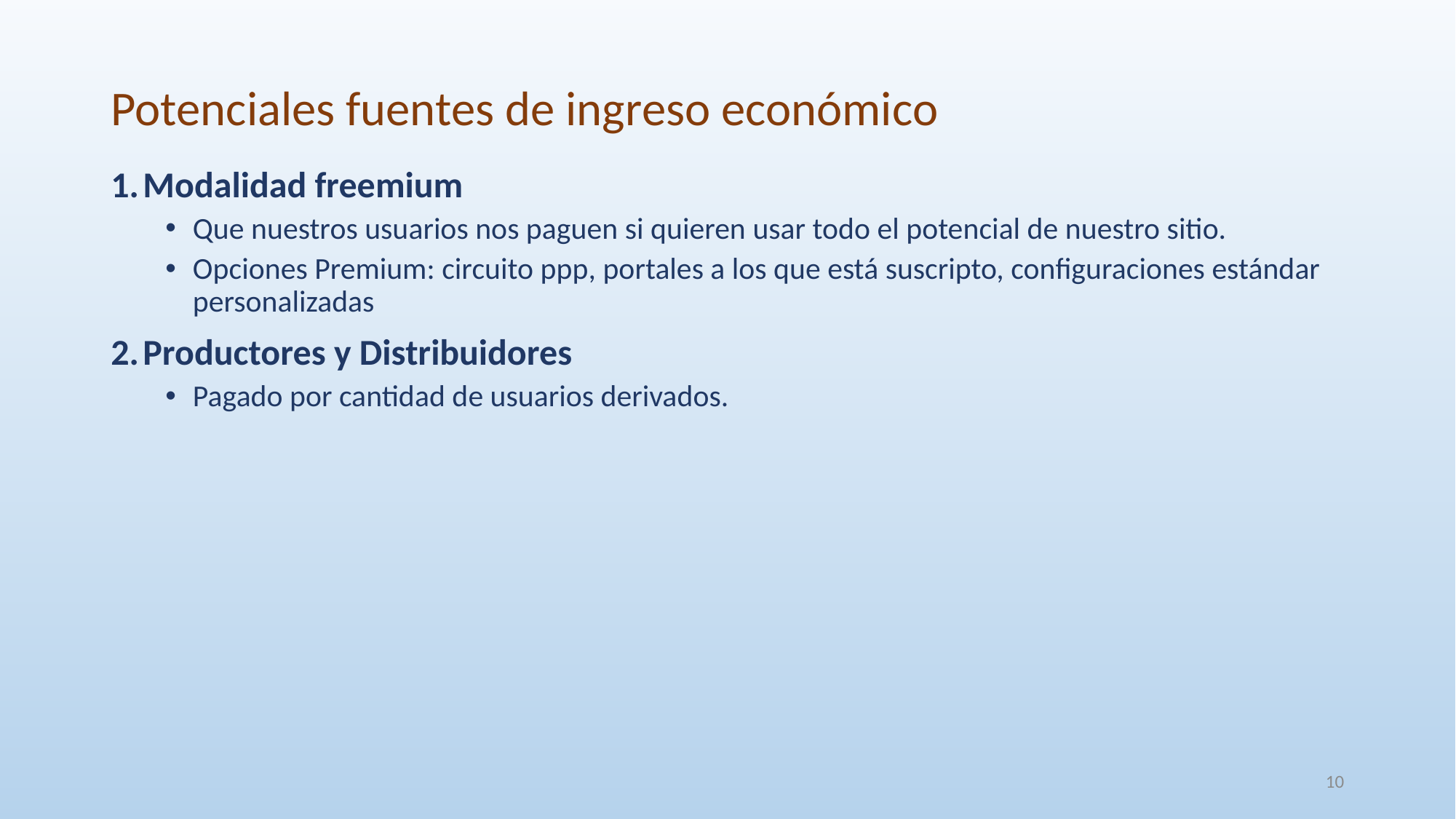

# Potenciales fuentes de ingreso económico
Modalidad freemium
Que nuestros usuarios nos paguen si quieren usar todo el potencial de nuestro sitio.
Opciones Premium: circuito ppp, portales a los que está suscripto, configuraciones estándar personalizadas
Productores y Distribuidores
Pagado por cantidad de usuarios derivados.
10